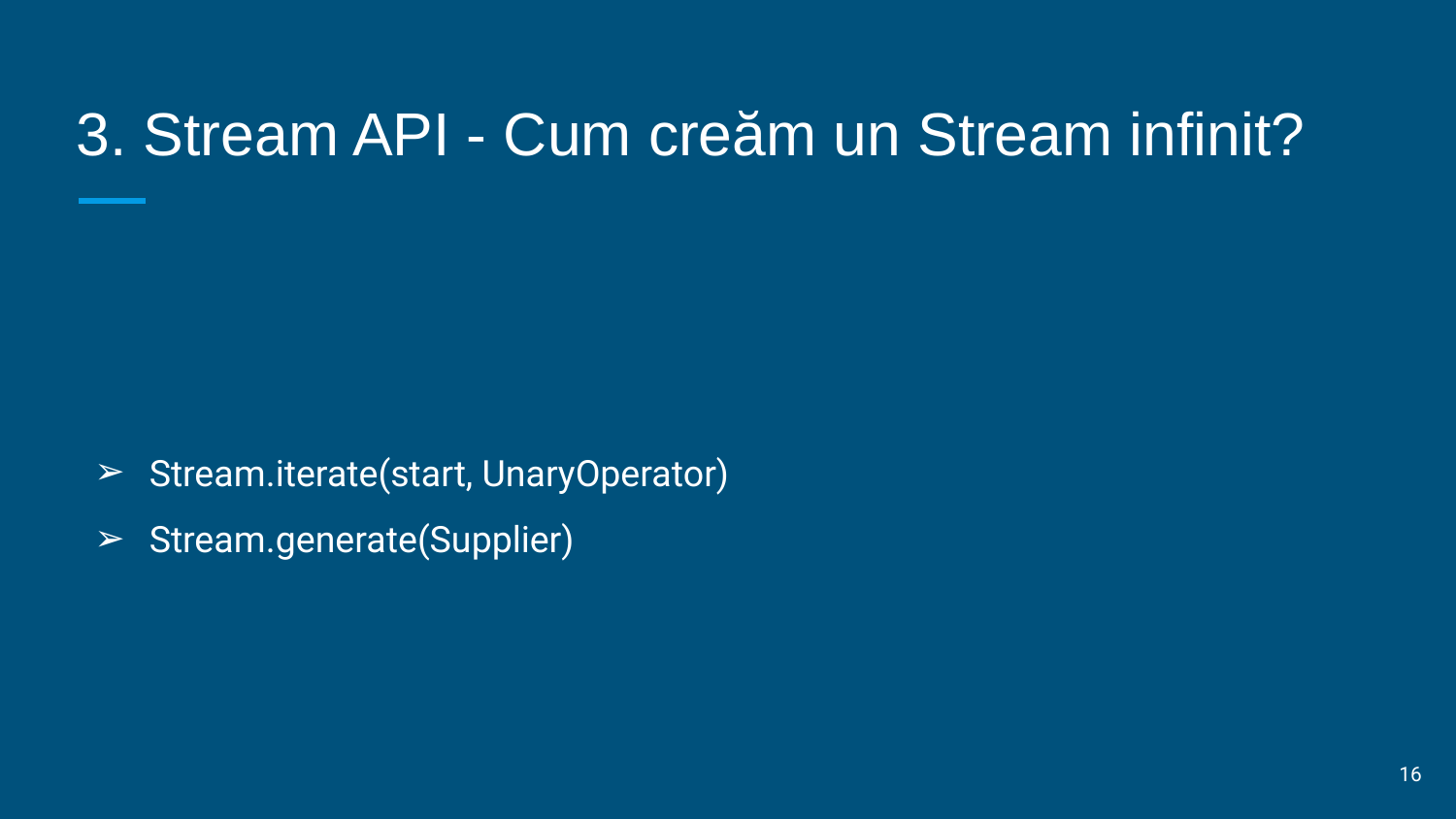

# 3. Stream API - Cum creăm un Stream infinit?
Stream.iterate(start, UnaryOperator)
Stream.generate(Supplier)
16